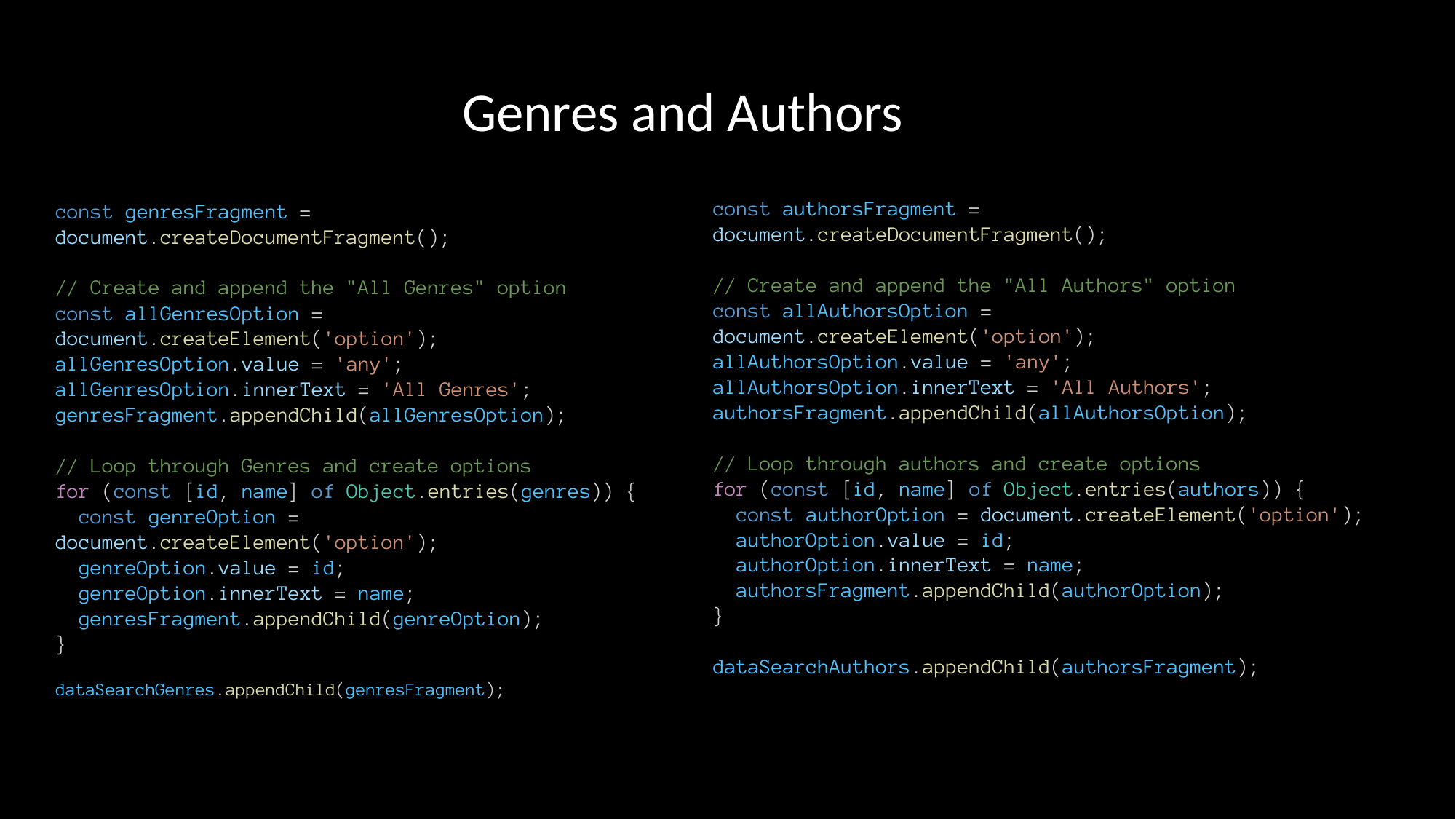

Genres and Authors
const authorsFragment = document.createDocumentFragment();
// Create and append the "All Authors" option
const allAuthorsOption = document.createElement('option');
allAuthorsOption.value = 'any';
allAuthorsOption.innerText = 'All Authors';
authorsFragment.appendChild(allAuthorsOption);
// Loop through authors and create options
for (const [id, name] of Object.entries(authors)) {
  const authorOption = document.createElement('option');
  authorOption.value = id;
  authorOption.innerText = name;
  authorsFragment.appendChild(authorOption);
}
dataSearchAuthors.appendChild(authorsFragment);
const genresFragment = document.createDocumentFragment();
// Create and append the "All Genres" option
const allGenresOption = document.createElement('option');
allGenresOption.value = 'any';
allGenresOption.innerText = 'All Genres';
genresFragment.appendChild(allGenresOption);
// Loop through Genres and create options
for (const [id, name] of Object.entries(genres)) {
  const genreOption = document.createElement('option');
  genreOption.value = id;
  genreOption.innerText = name;
  genresFragment.appendChild(genreOption);
}
dataSearchGenres.appendChild(genresFragment);